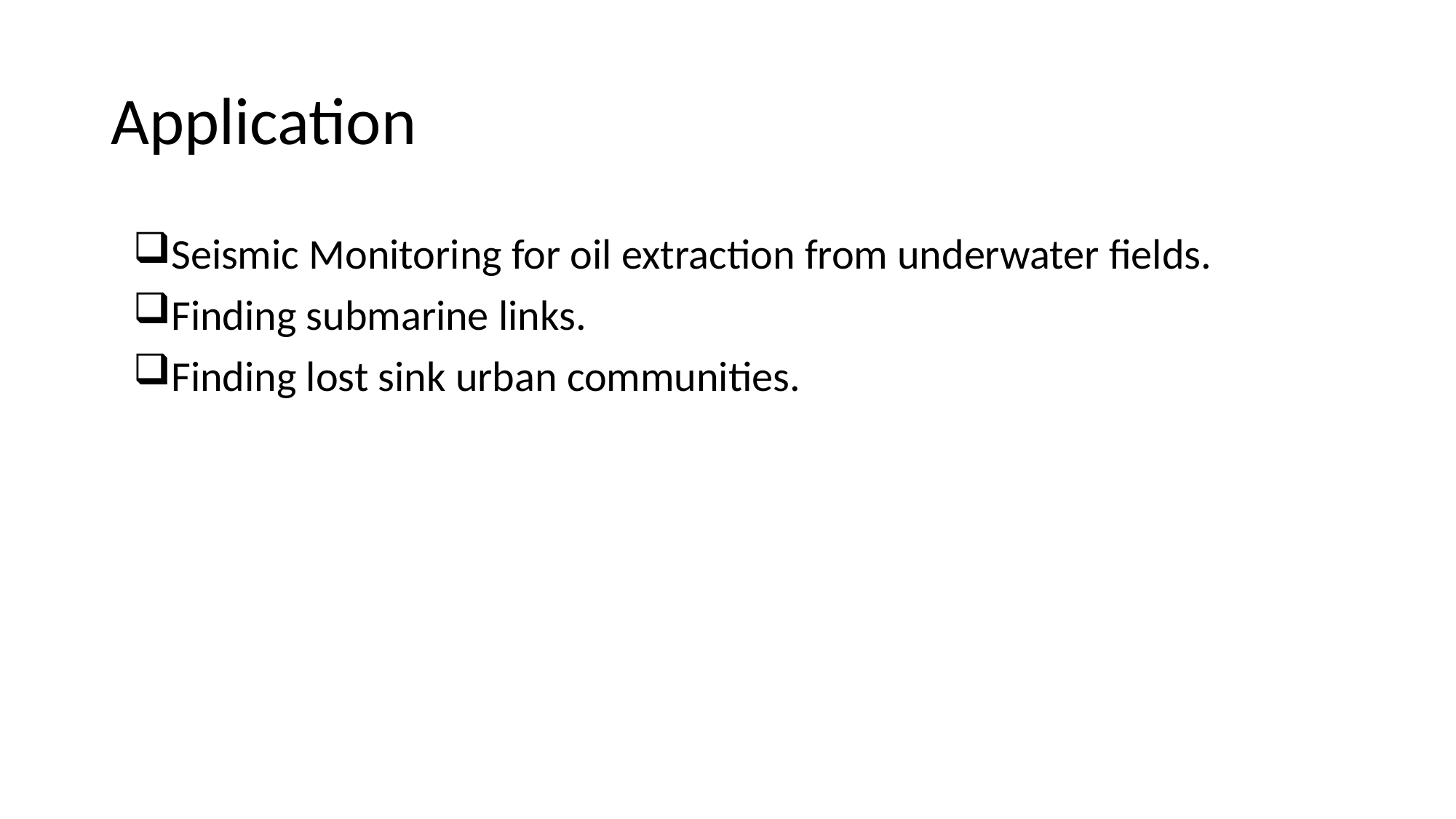

# Application
Seismic Monitoring for oil extraction from underwater fields.
Finding submarine links.
Finding lost sink urban communities.